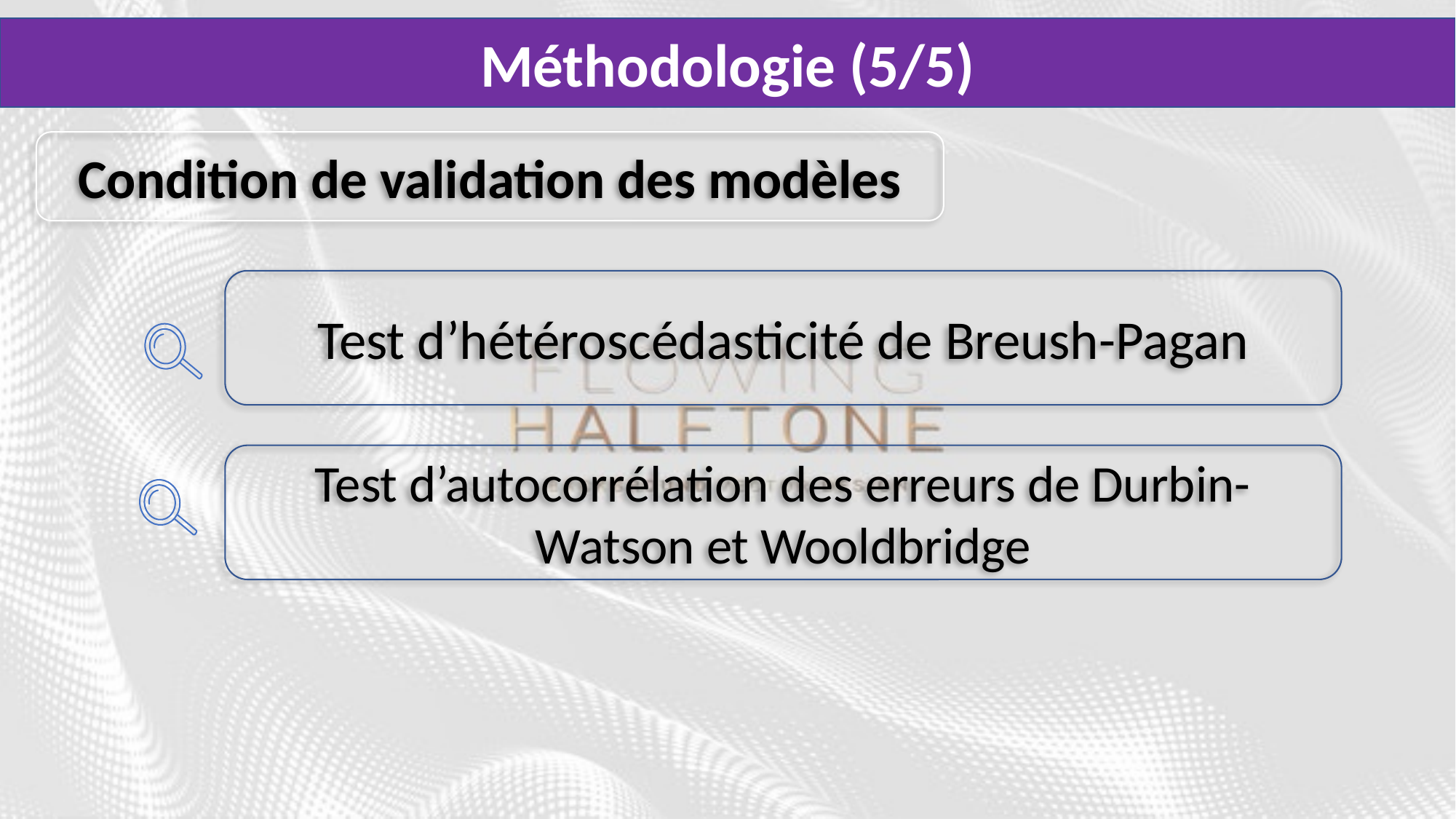

Méthodologie (5/5)
Condition de validation des modèles
Test d’hétéroscédasticité de Breush-Pagan

Test d’autocorrélation des erreurs de Durbin-Watson et Wooldbridge